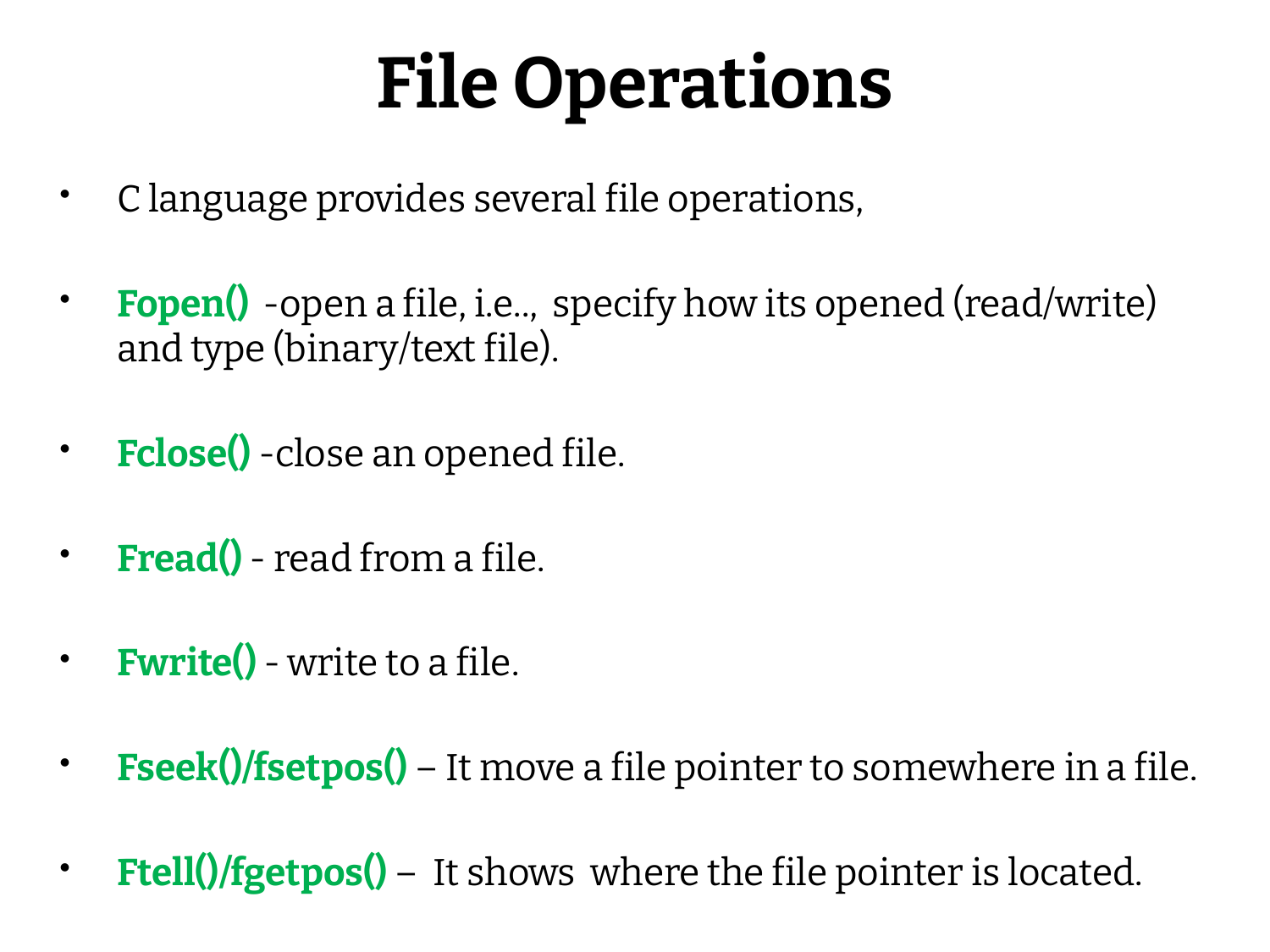

# File Operations
C language provides several file operations,

Fopen()  -open a file, i.e..,  specify how its opened (read/write) and type (binary/text file).

Fclose() -close an opened file.

Fread() - read from a file.

Fwrite() - write to a file.

Fseek()/fsetpos() – It move a file pointer to somewhere in a file.

Ftell()/fgetpos() –  It shows  where the file pointer is located.